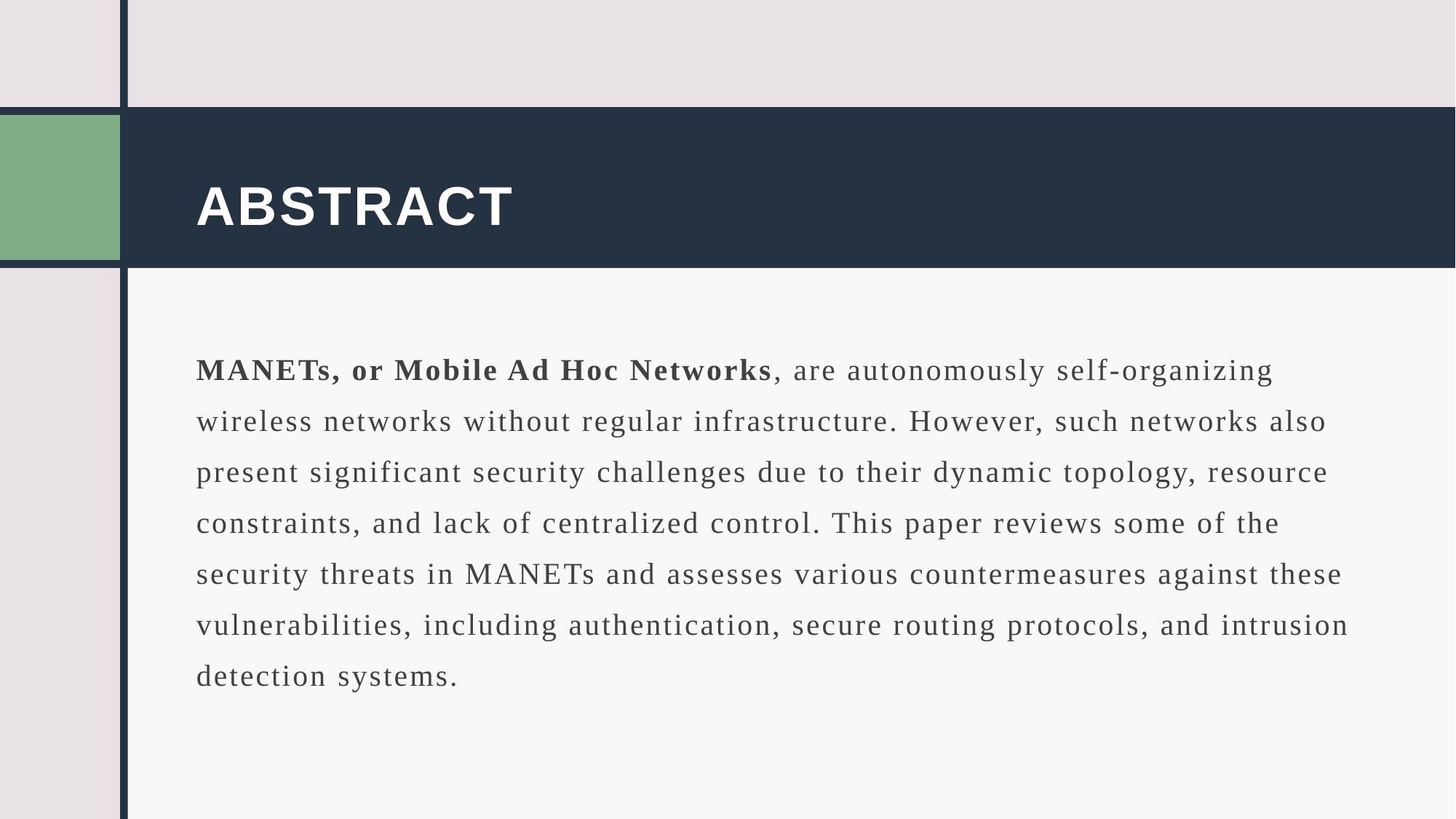

# ABSTRACT

MANETs, or Mobile Ad Hoc Networks, are autonomously self-organizing wireless networks without regular infrastructure. However, such networks also present significant security challenges due to their dynamic topology, resource constraints, and lack of centralized control. This paper reviews some of the security threats in MANETs and assesses various countermeasures against these vulnerabilities, including authentication, secure routing protocols, and intrusion detection systems.